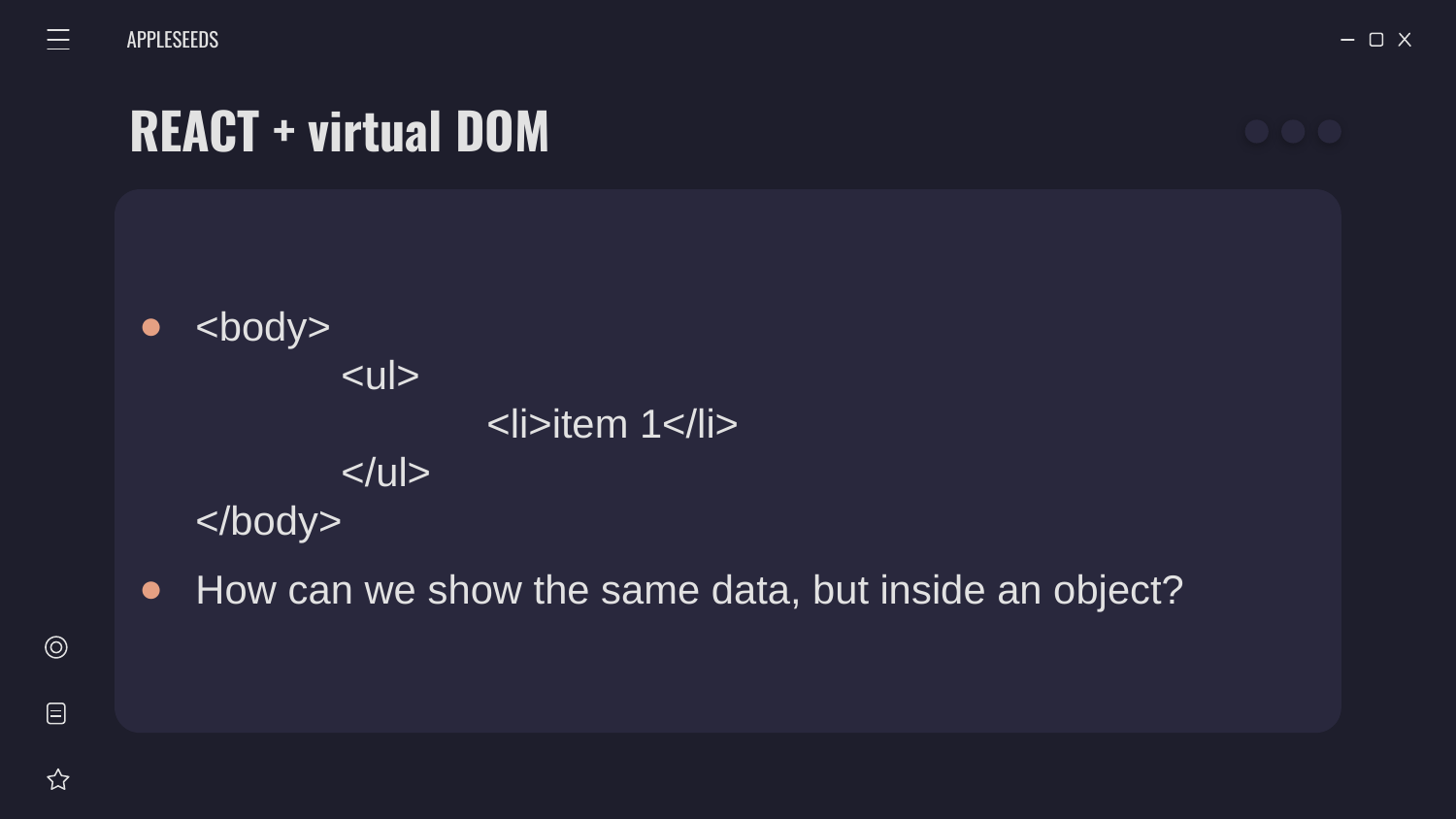

APPLESEEDS

# REACT + virtual DOM

<body>
	<ul>
		<li>item 1</li>
	</ul>
</body>
How can we show the same data, but inside an object?